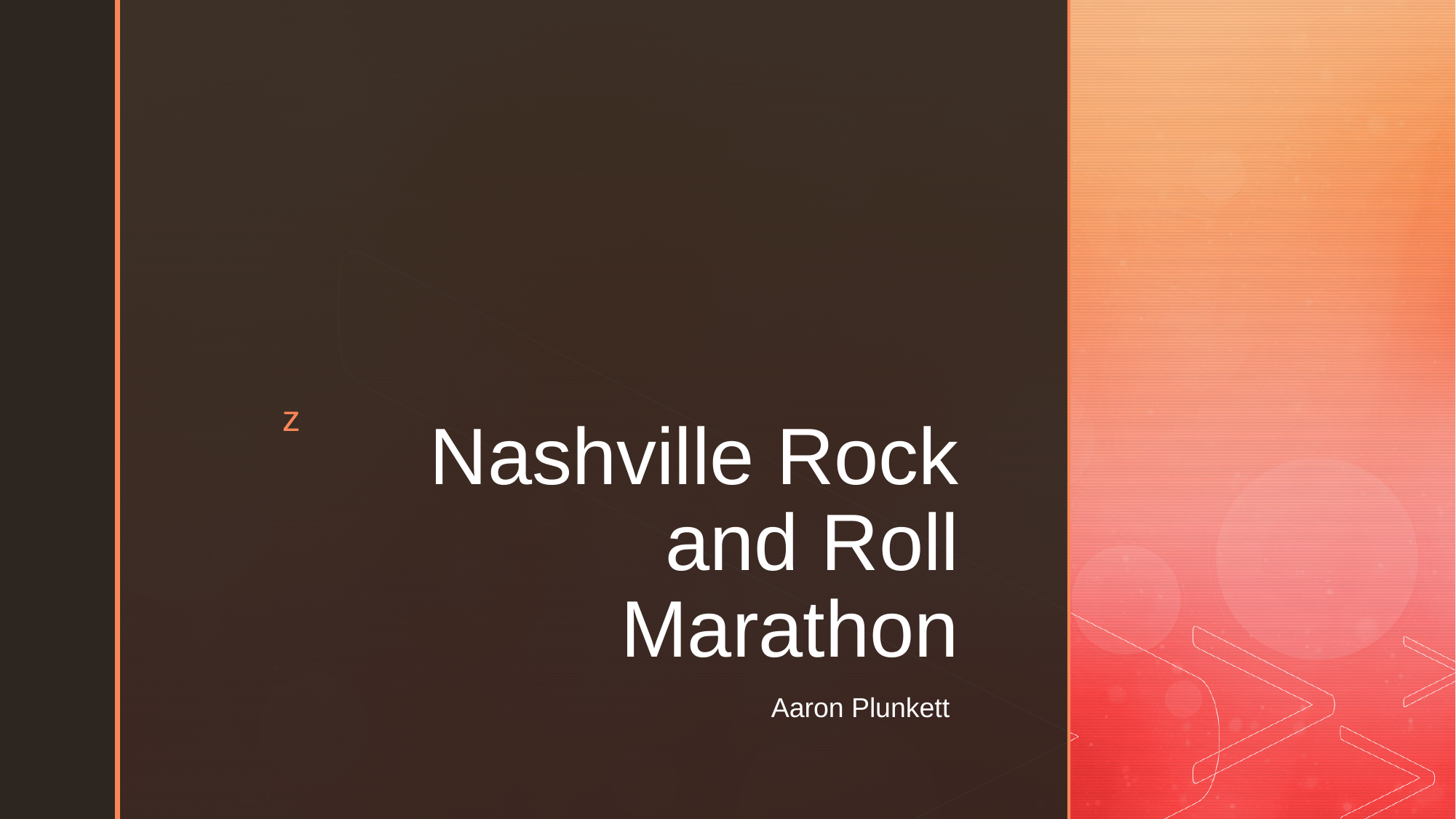

# Nashville Rock and Roll Marathon
Aaron Plunkett